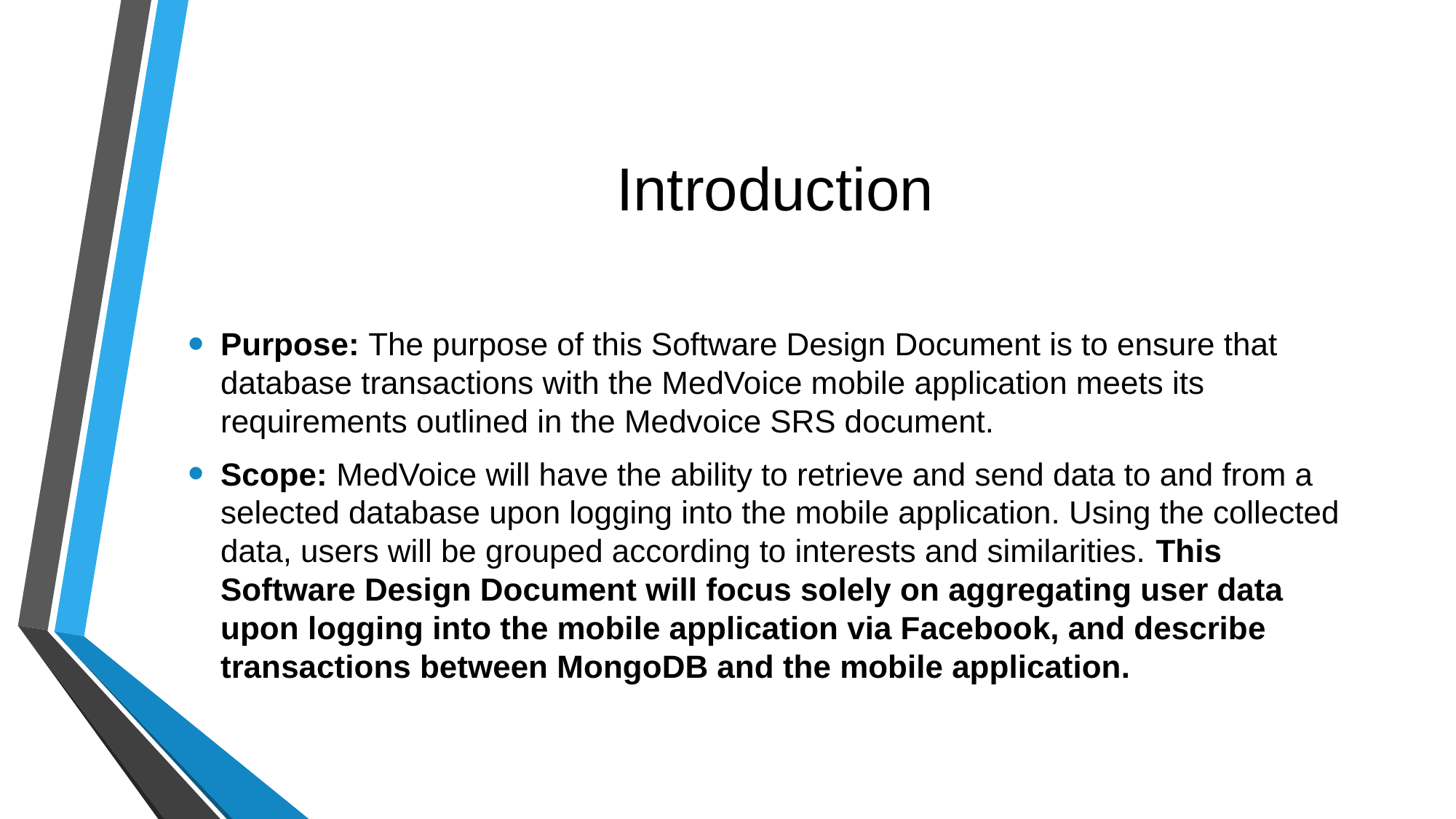

# Introduction
Purpose: The purpose of this Software Design Document is to ensure that database transactions with the MedVoice mobile application meets its requirements outlined in the Medvoice SRS document.
Scope: MedVoice will have the ability to retrieve and send data to and from a selected database upon logging into the mobile application. Using the collected data, users will be grouped according to interests and similarities. This Software Design Document will focus solely on aggregating user data upon logging into the mobile application via Facebook, and describe transactions between MongoDB and the mobile application.